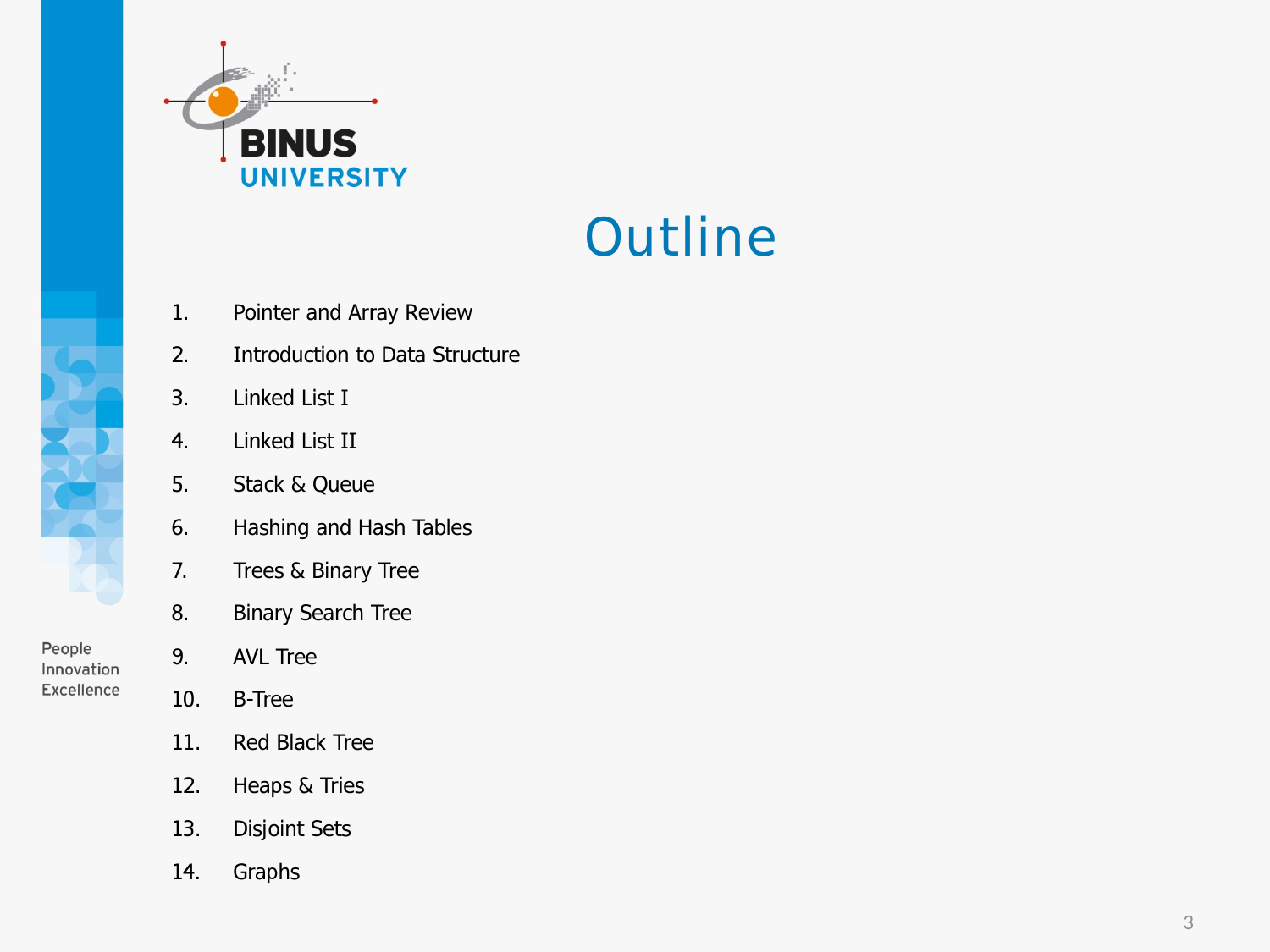

# Outline
Pointer and Array Review
Introduction to Data Structure
Linked List I
Linked List II
Stack & Queue
Hashing and Hash Tables
Trees & Binary Tree
Binary Search Tree
AVL Tree
B-Tree
Red Black Tree
Heaps & Tries
Disjoint Sets
Graphs
3